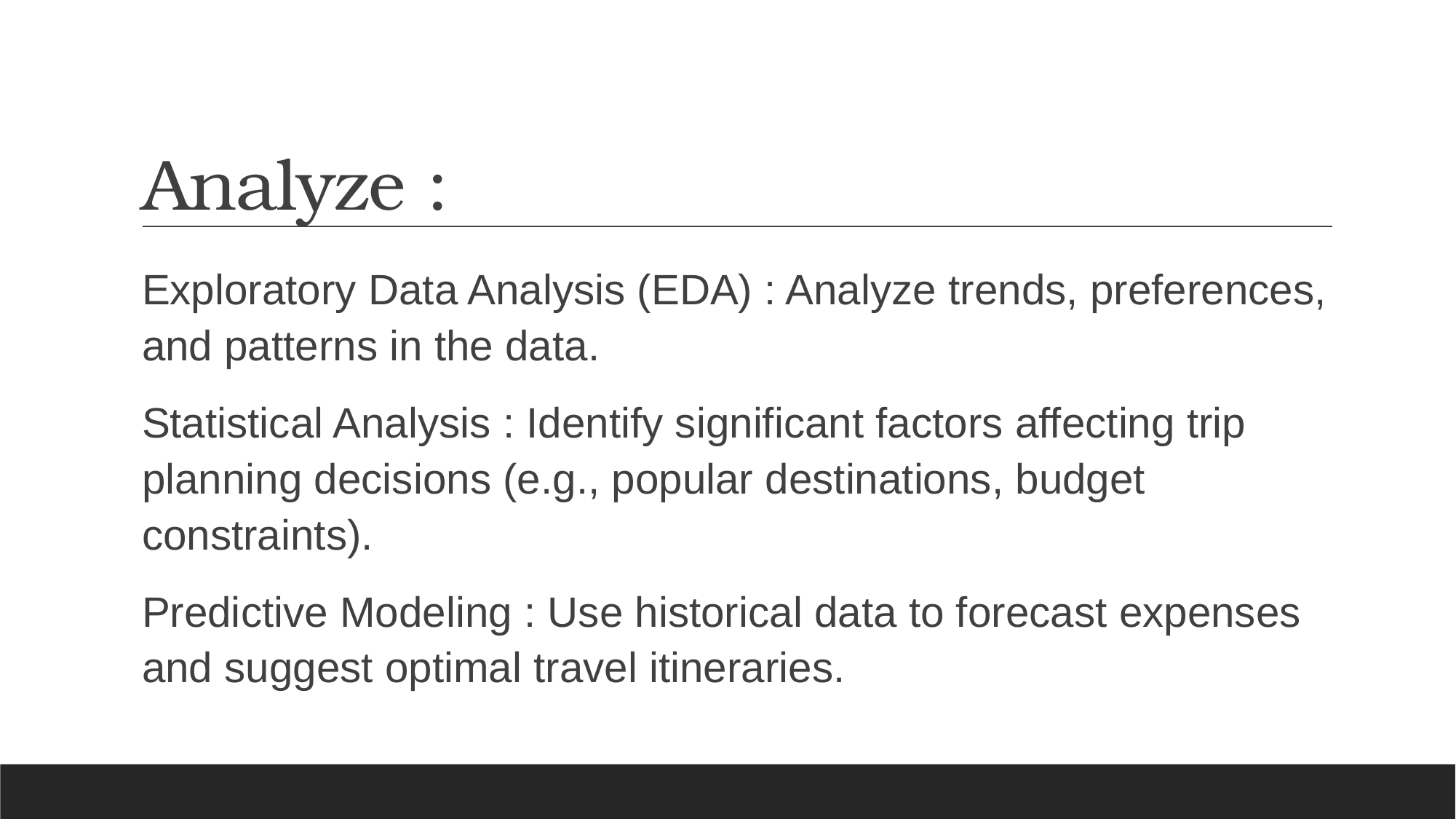

# Analyze :
Exploratory Data Analysis (EDA) : Analyze trends, preferences, and patterns in the data.
Statistical Analysis : Identify significant factors affecting trip planning decisions (e.g., popular destinations, budget constraints).
Predictive Modeling : Use historical data to forecast expenses and suggest optimal travel itineraries.